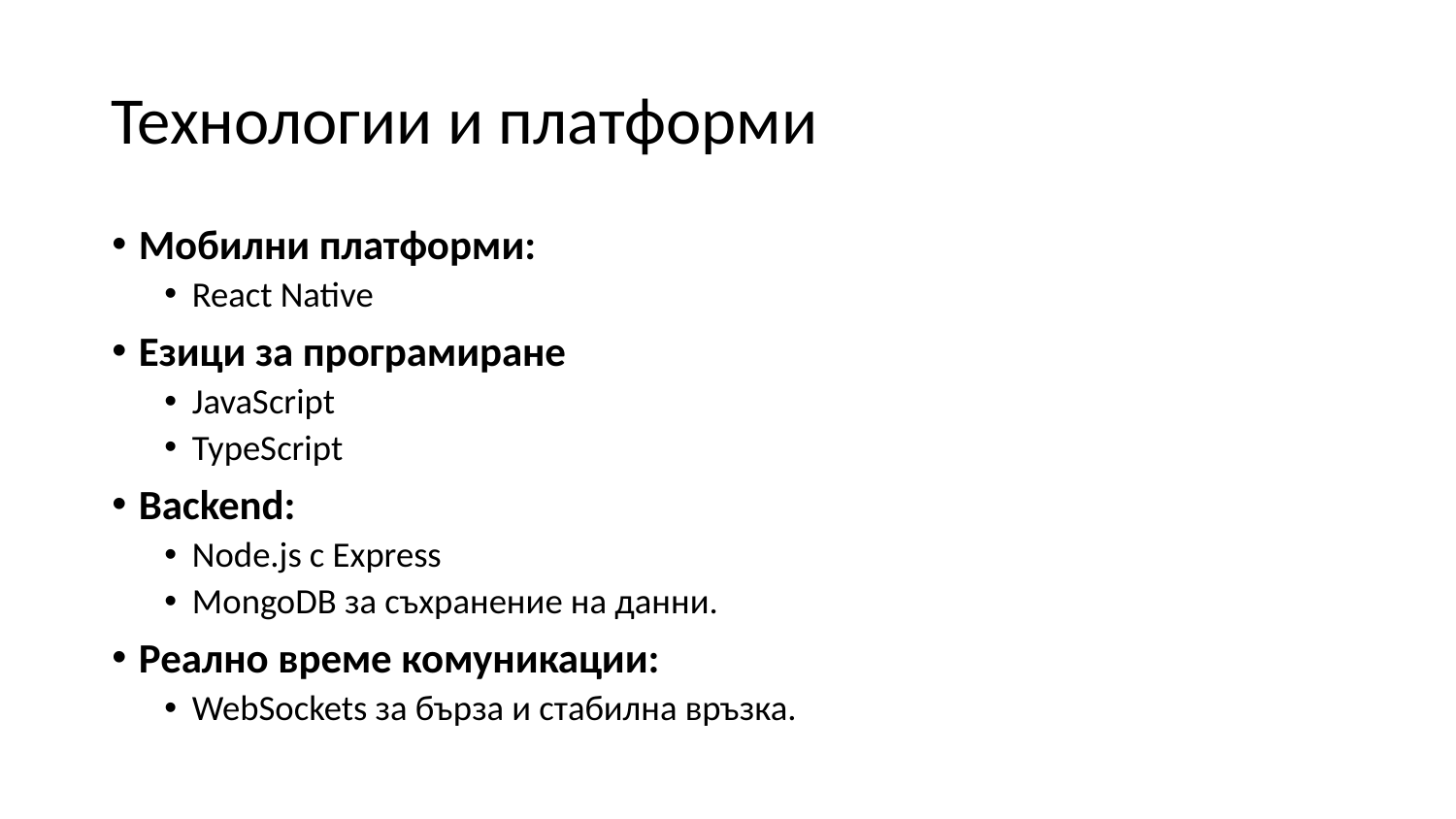

# Технологии и платформи
Мобилни платформи:
React Native
Езици за програмиране
JavaScript
TypeScript
Backend:
Node.js с Express
MongoDB за съхранение на данни.
Реално време комуникации:
WebSockets за бърза и стабилна връзка.